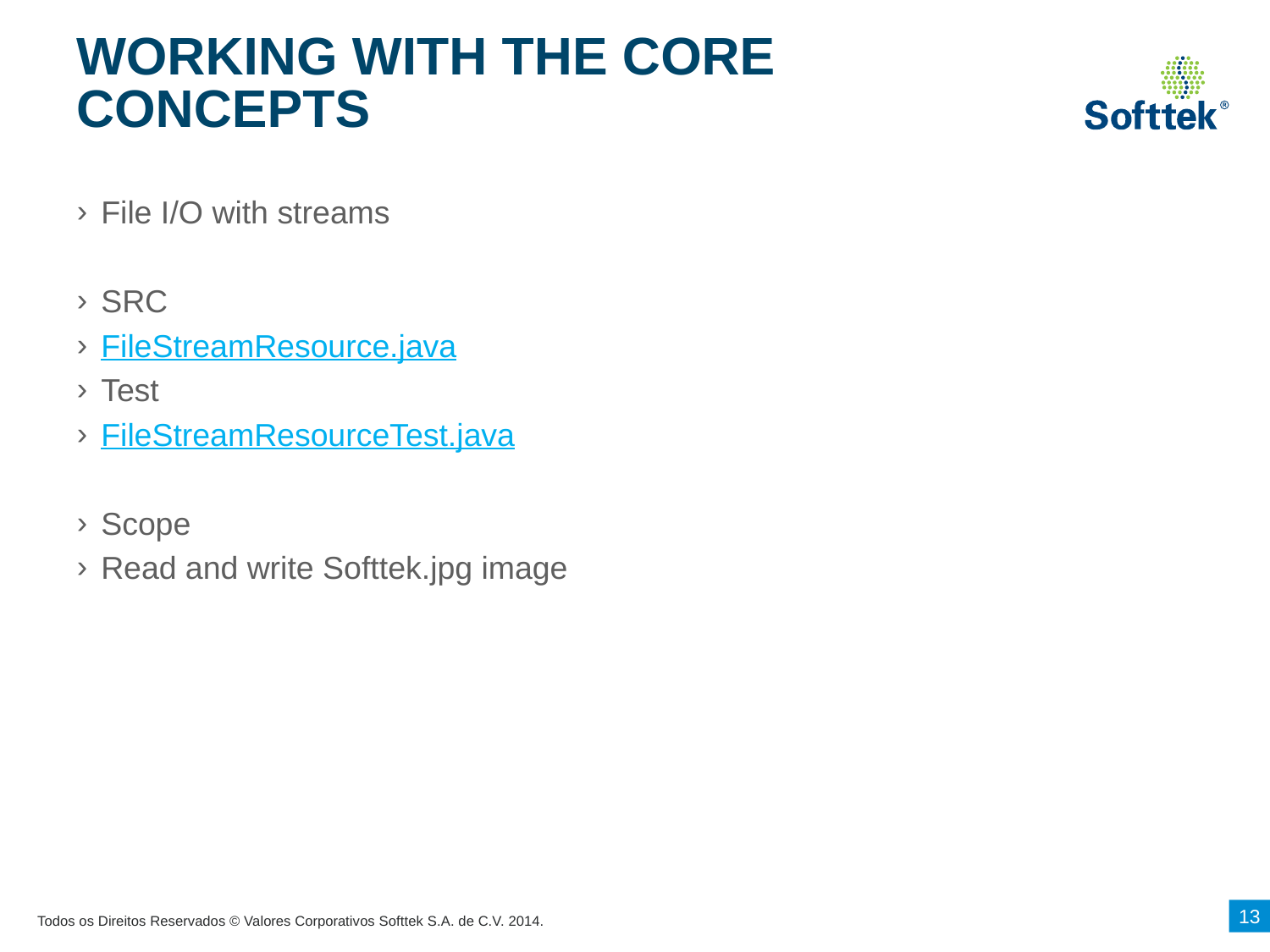

# WORKING WITH THE CORE CONCEPTS
File I/O with streams

SRC
FileStreamResource.java
Test
FileStreamResourceTest.java

Scope
Read and write Softtek.jpg image

13